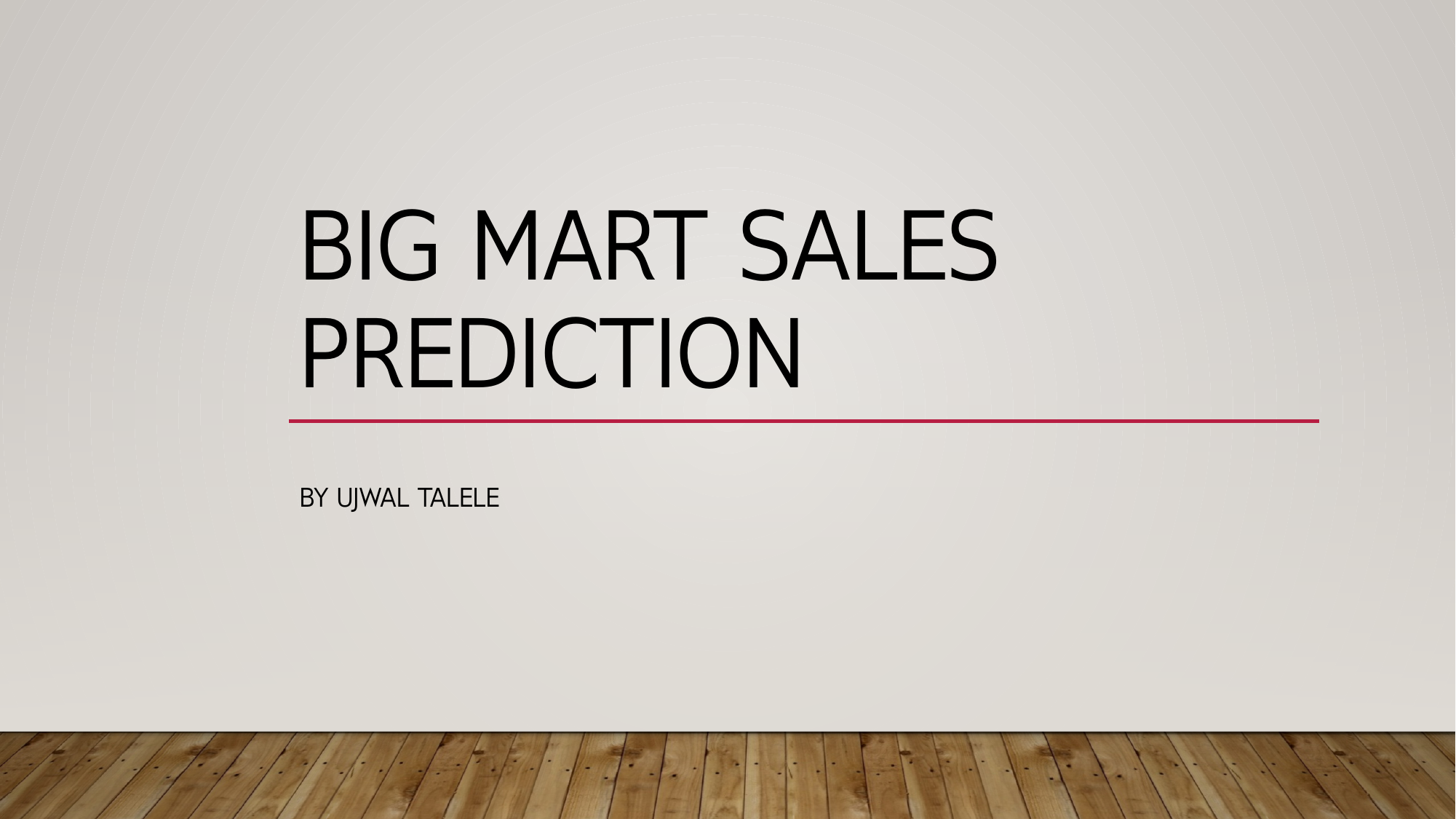

# Big MART SALES PREDICTION
BY ujwaL TALELE